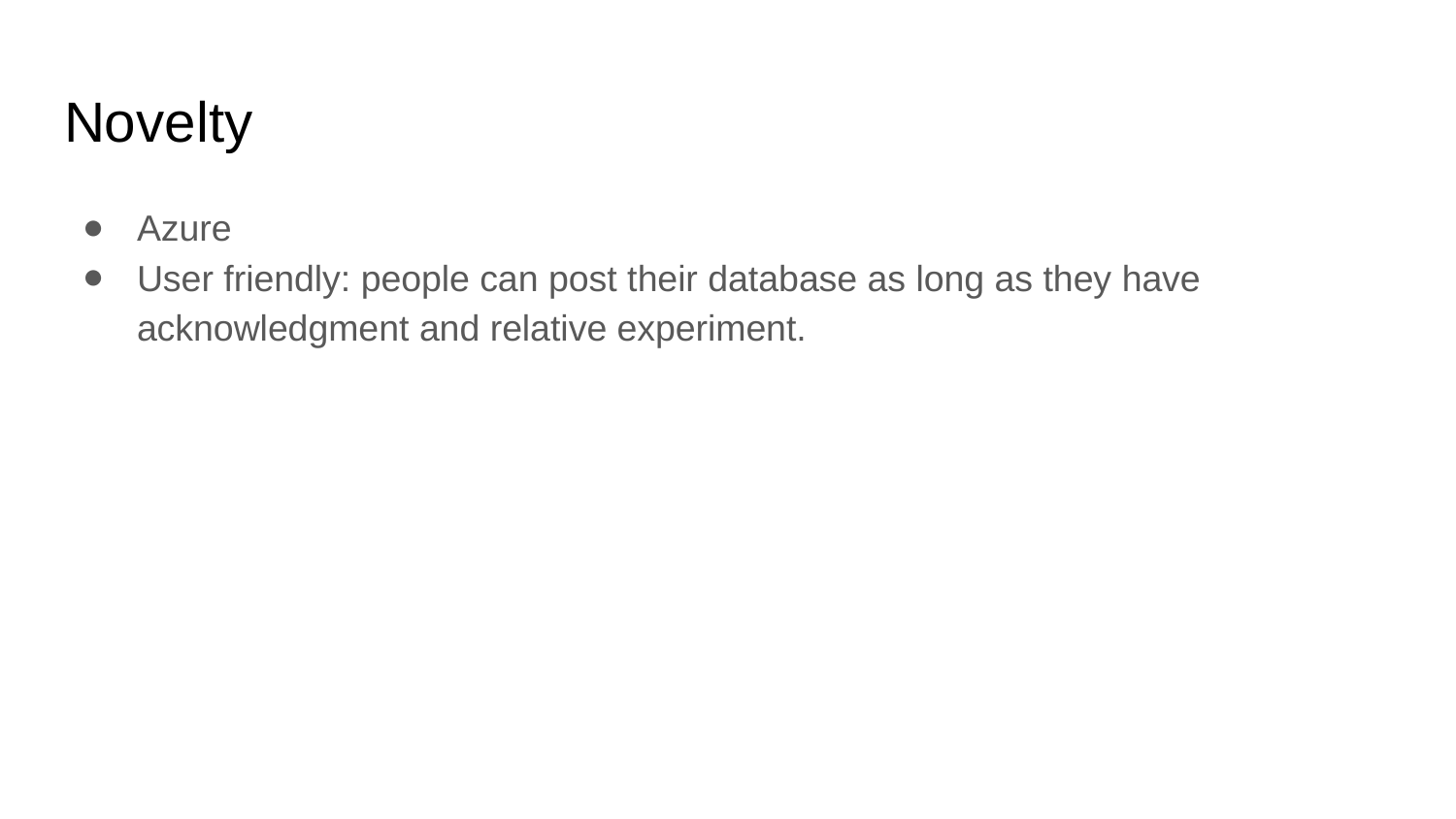

# Novelty
Azure
User friendly: people can post their database as long as they have acknowledgment and relative experiment.